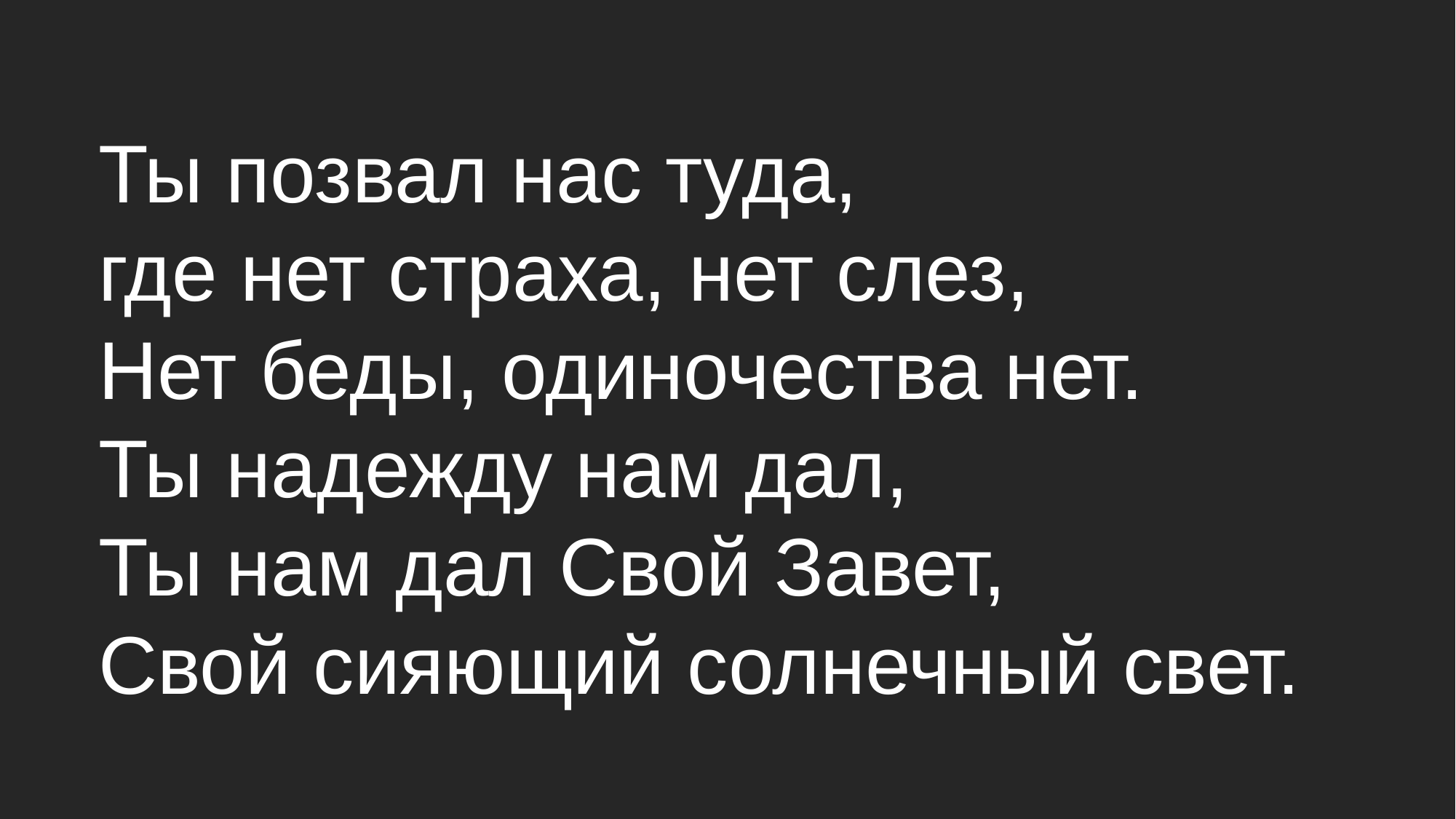

# Ты позвал нас туда, где нет страха, нет слез, Нет беды, одиночества нет. Ты надежду нам дал, Ты нам дал Свой Завет, Свой сияющий солнечный свет.